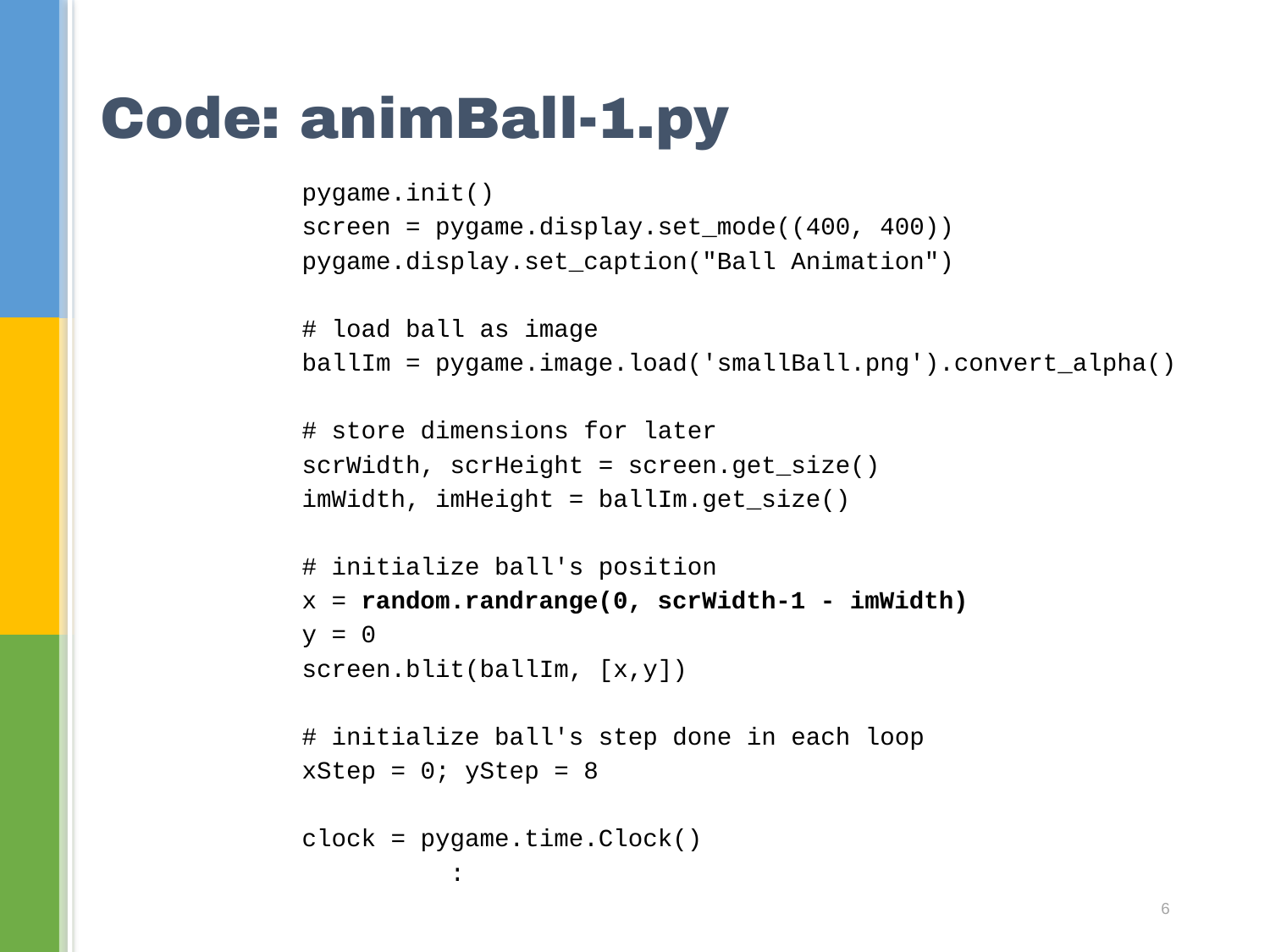

# Code: animBall-1.py
pygame.init()
screen = pygame.display.set_mode((400, 400))
pygame.display.set_caption("Ball Animation")

# load ball as image
ballIm = pygame.image.load('smallBall.png').convert_alpha()

# store dimensions for later
scrWidth, scrHeight = screen.get_size()
imWidth, imHeight = ballIm.get_size()

# initialize ball's position
x = random.randrange(0, scrWidth-1 - imWidth)
y = 0
screen.blit(ballIm, [x,y])

# initialize ball's step done in each loop
xStep = 0; yStep = 8

clock = pygame.time.Clock()
          :
6